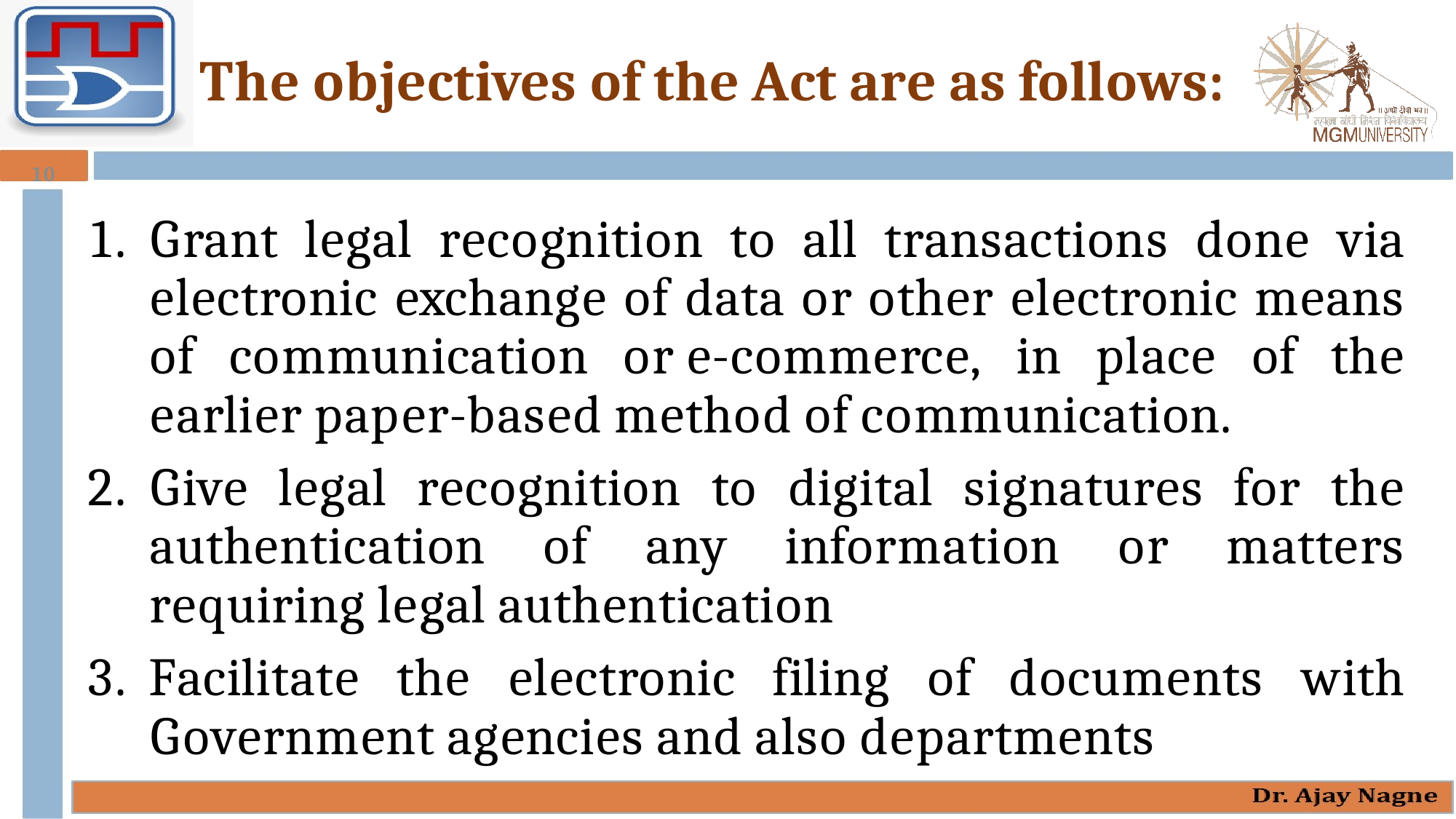

# The objectives of the Act are as follows:
10
Grant legal recognition to all transactions done via electronic exchange of data or other electronic means of communication or e-commerce, in place of the earlier paper-based method of communication.
Give legal recognition to digital signatures for the authentication of any information or matters requiring legal authentication
Facilitate the electronic filing of documents with Government agencies and also departments